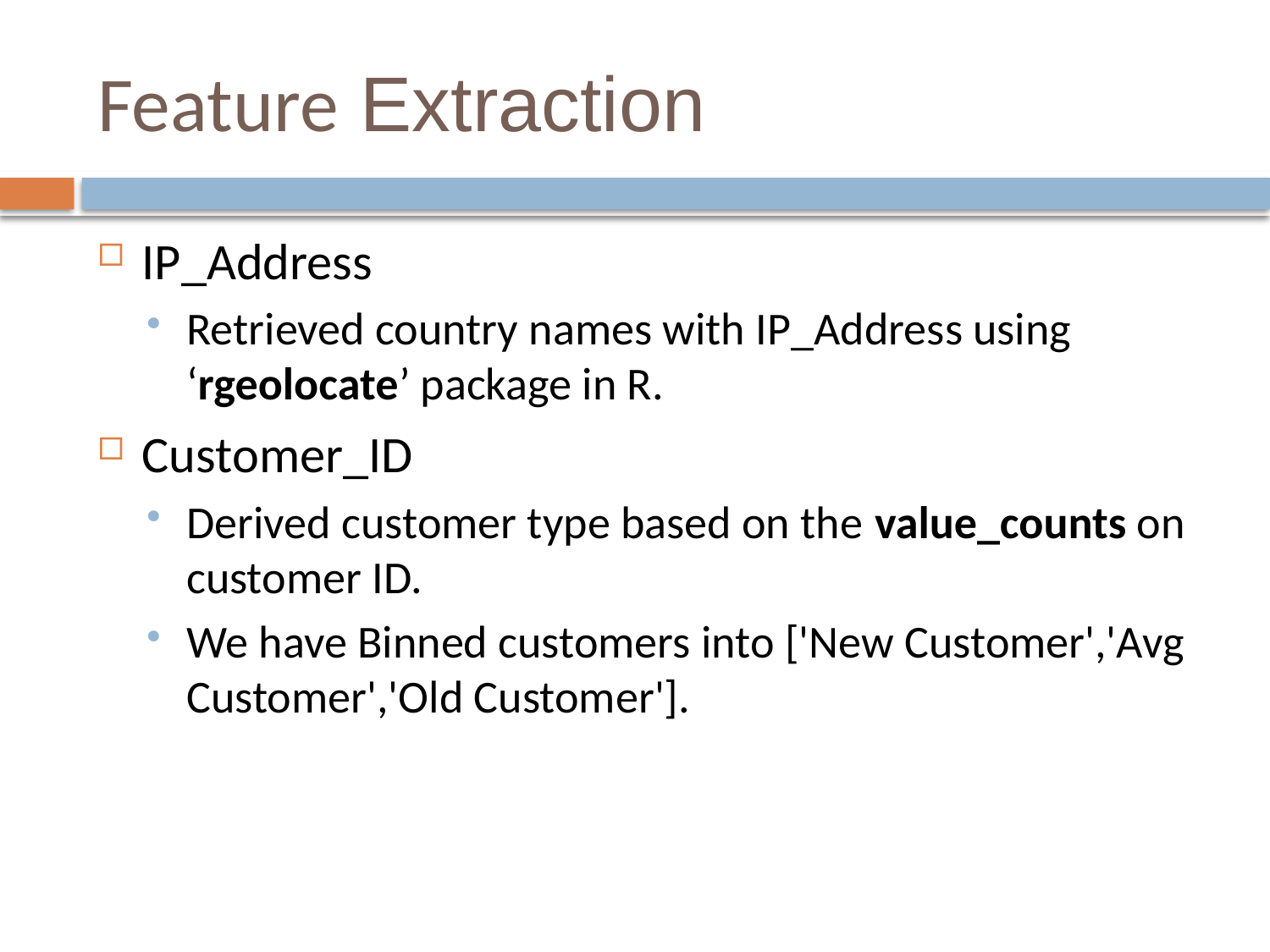

# Feature Extraction
IP_Address
Retrieved country names with IP_Address using ‘rgeolocate’ package in R.
Customer_ID
Derived customer type based on the value_counts on customer ID.
We have Binned customers into ['New Customer','Avg Customer','Old Customer'].